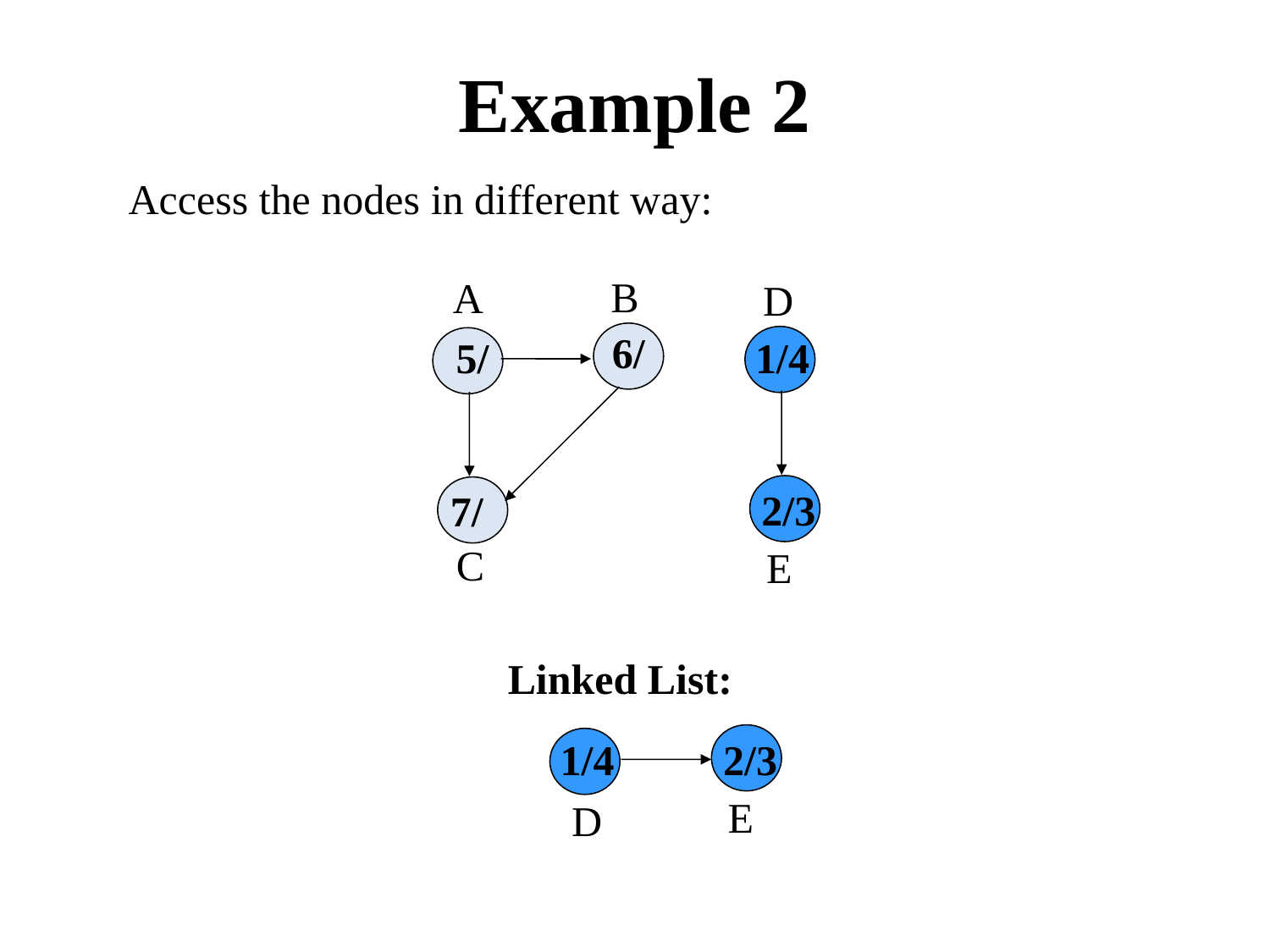

# Example 2
Access the nodes in different way:
B
A
D
6/

5/
1/4

2/3
7/
C
E
Linked List:

2/3
1/4

E
D